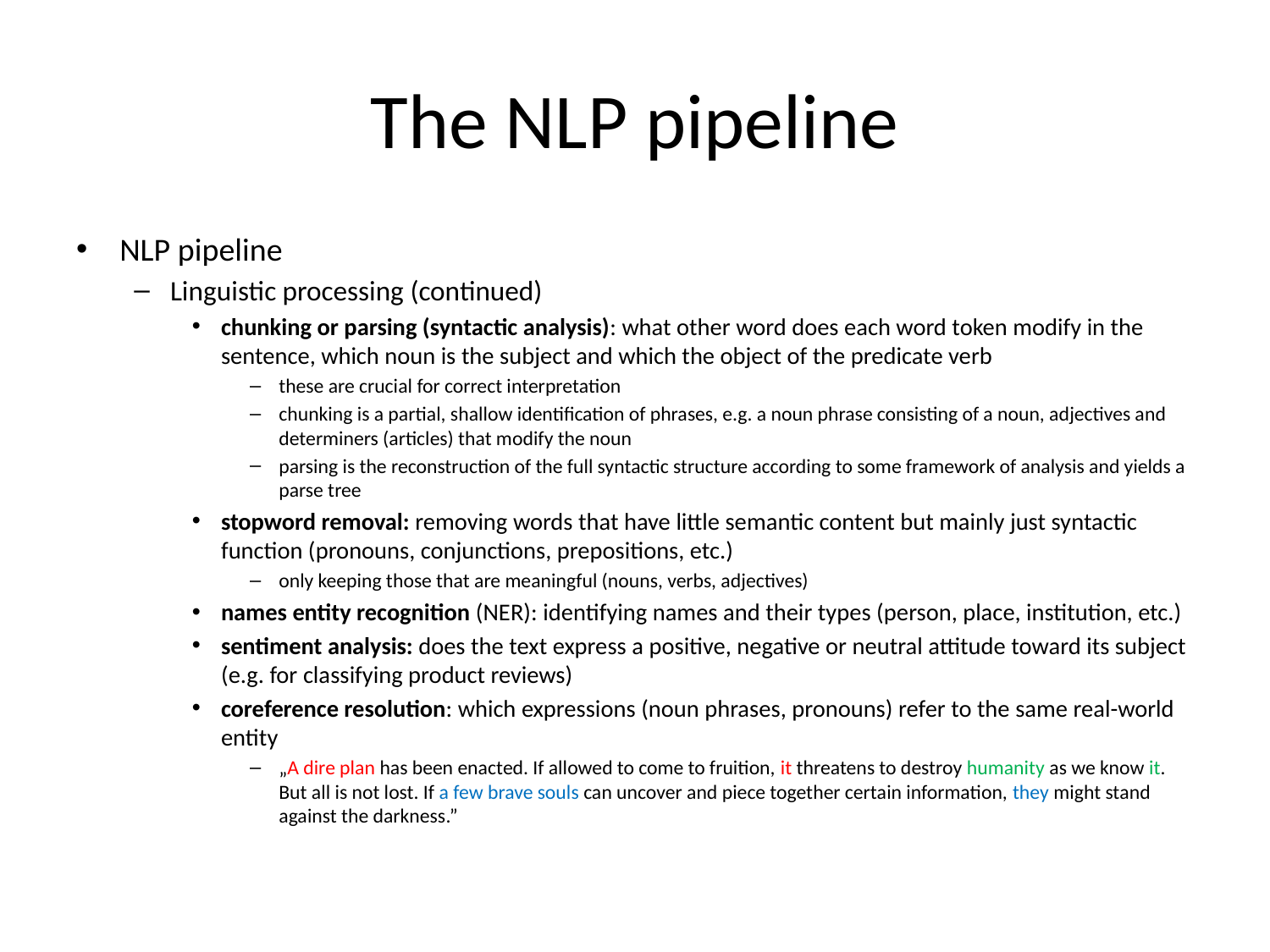

# The NLP pipeline
NLP pipeline
Linguistic processing (continued)
chunking or parsing (syntactic analysis): what other word does each word token modify in the sentence, which noun is the subject and which the object of the predicate verb
these are crucial for correct interpretation
chunking is a partial, shallow identification of phrases, e.g. a noun phrase consisting of a noun, adjectives and determiners (articles) that modify the noun
parsing is the reconstruction of the full syntactic structure according to some framework of analysis and yields a parse tree
stopword removal: removing words that have little semantic content but mainly just syntactic function (pronouns, conjunctions, prepositions, etc.)
only keeping those that are meaningful (nouns, verbs, adjectives)
names entity recognition (NER): identifying names and their types (person, place, institution, etc.)
sentiment analysis: does the text express a positive, negative or neutral attitude toward its subject (e.g. for classifying product reviews)
coreference resolution: which expressions (noun phrases, pronouns) refer to the same real-world entity
„A dire plan has been enacted. If allowed to come to fruition, it threatens to destroy humanity as we know it. But all is not lost. If a few brave souls can uncover and piece together certain information, they might stand against the darkness.”